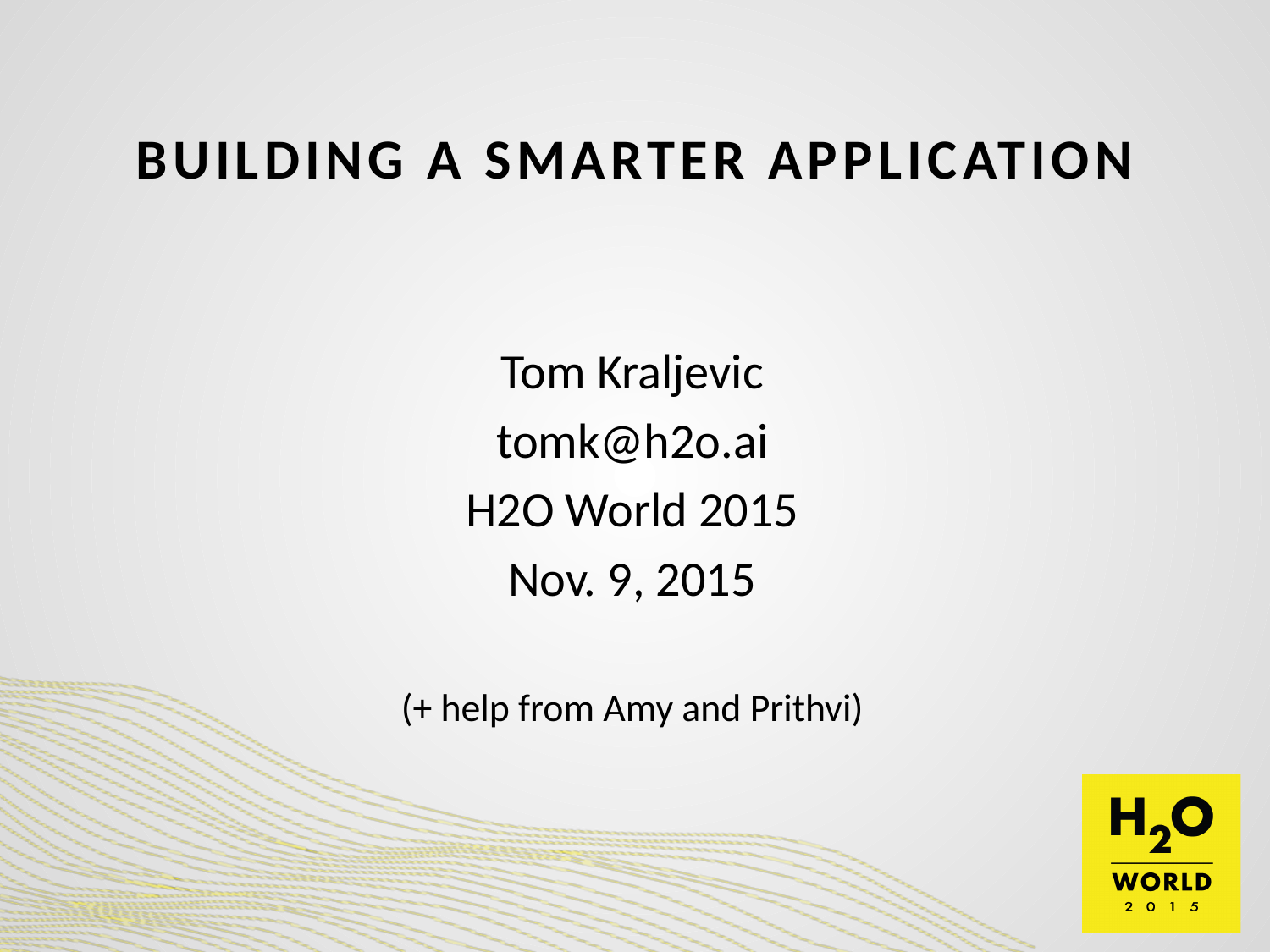

# BUILDING A SMARTER APPLICATION
Tom Kraljevic
tomk@h2o.ai
H2O World 2015
Nov. 9, 2015

(+ help from Amy and Prithvi)